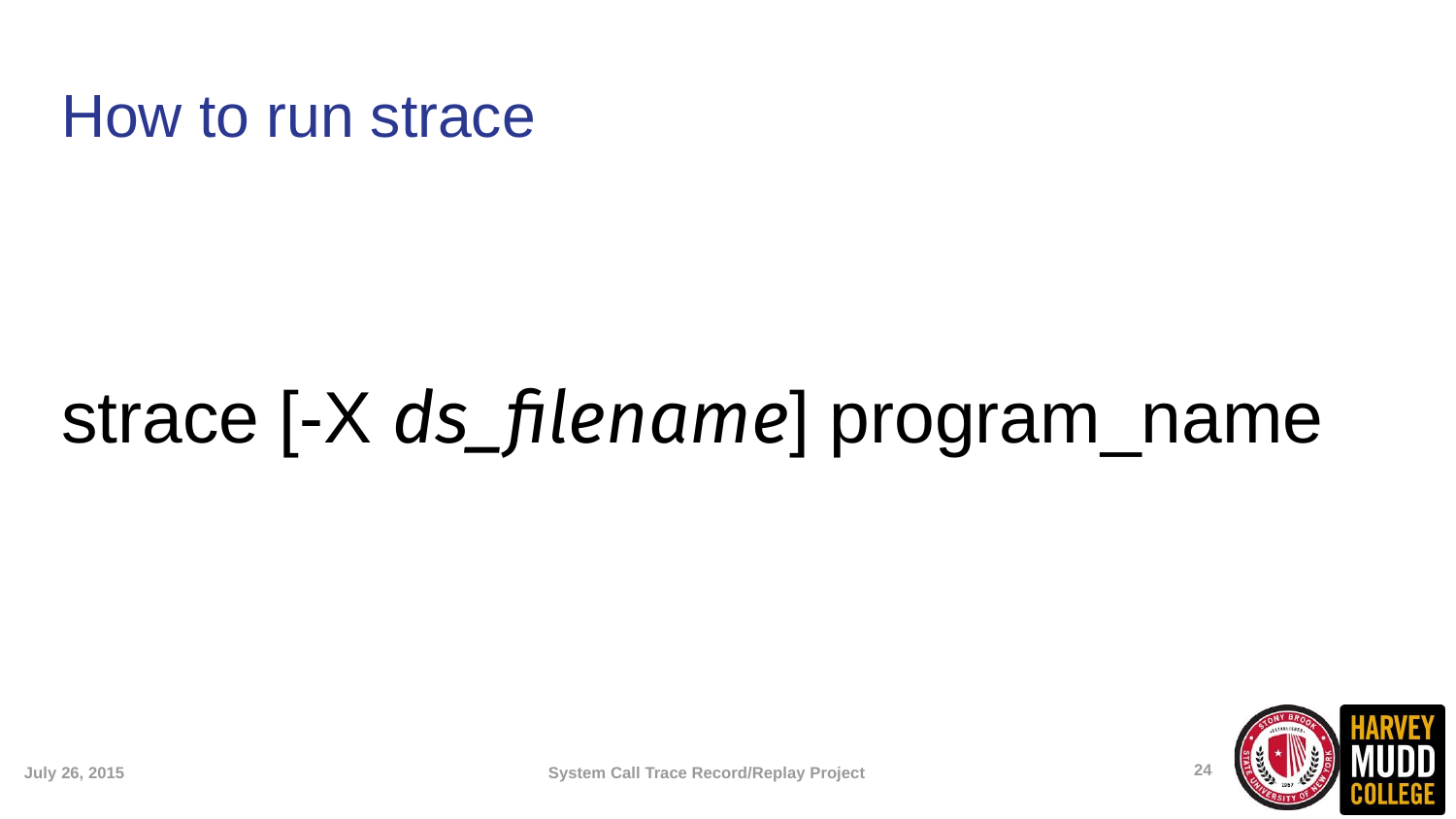

How to run strace
strace [-X ds_filename] program_name
24
July 26, 2015
System Call Trace Record/Replay Project